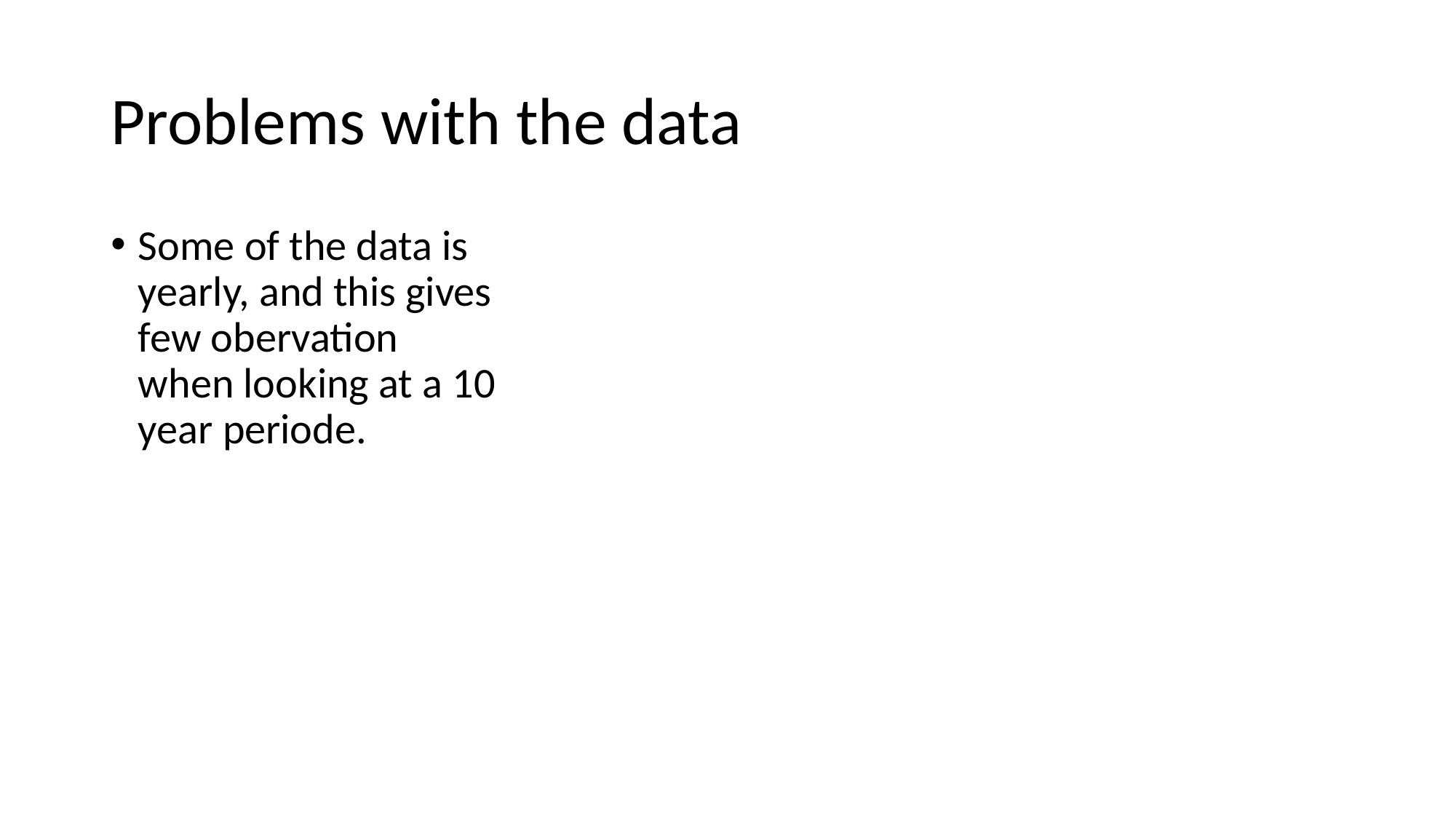

# Problems with the data
Some of the data is yearly, and this gives few obervation when looking at a 10 year periode.